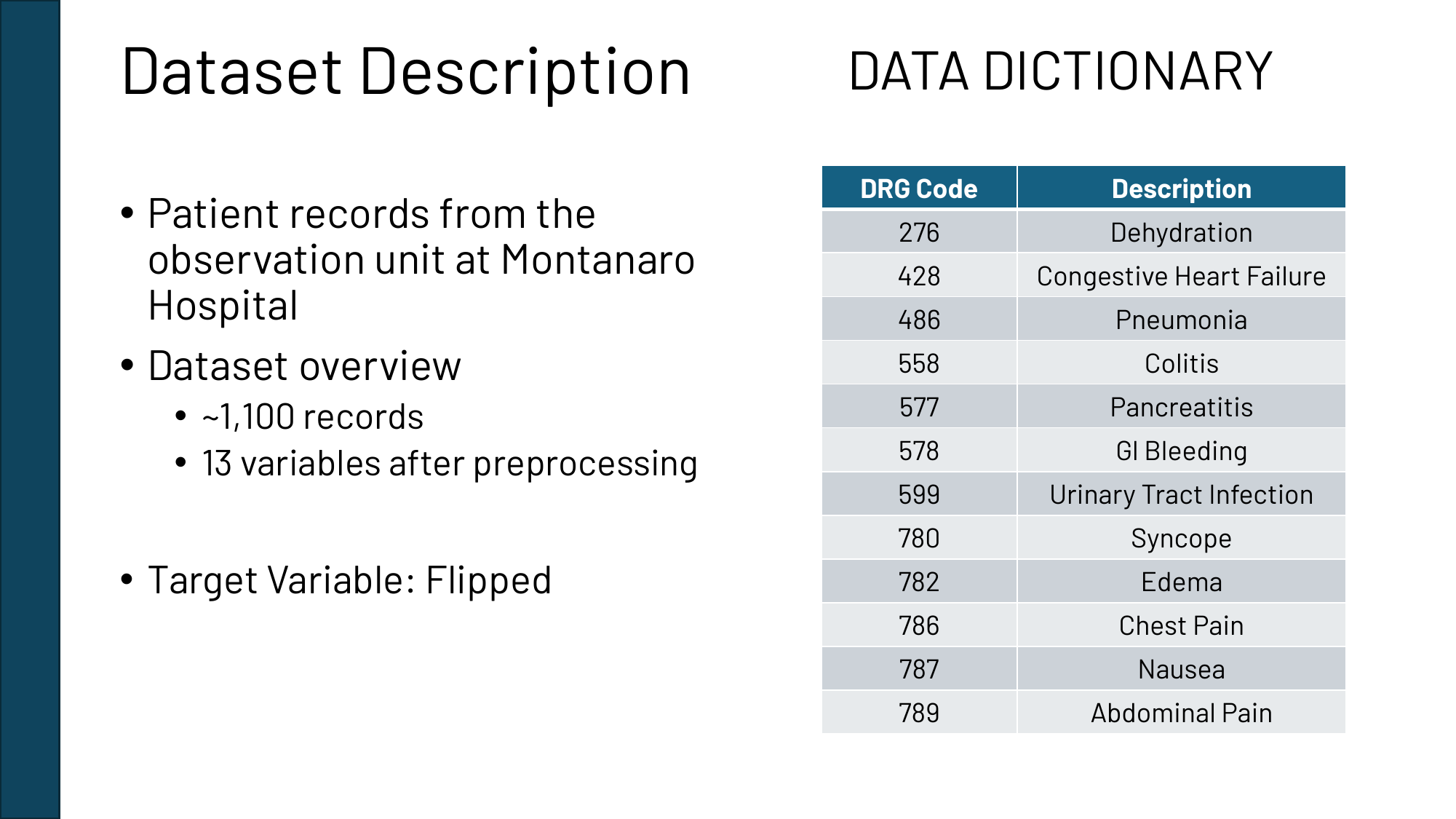

# Dataset Description
Data Dictionary
| DRG Code | Description |
| --- | --- |
| 276 | Dehydration |
| 428 | Congestive Heart Failure |
| 486 | Pneumonia |
| 558 | Colitis |
| 577 | Pancreatitis |
| 578 | Gl Bleeding |
| 599 | Urinary Tract Infection |
| 780 | Syncope |
| 782 | Edema |
| 786 | Chest Pain |
| 787 | Nausea |
| 789 | Abdominal Pain |
Patient records from the observation unit at Montanaro Hospital
Dataset overview​
~1,100 records ​
13 variables after preprocessing

Target Variable: Flipped​